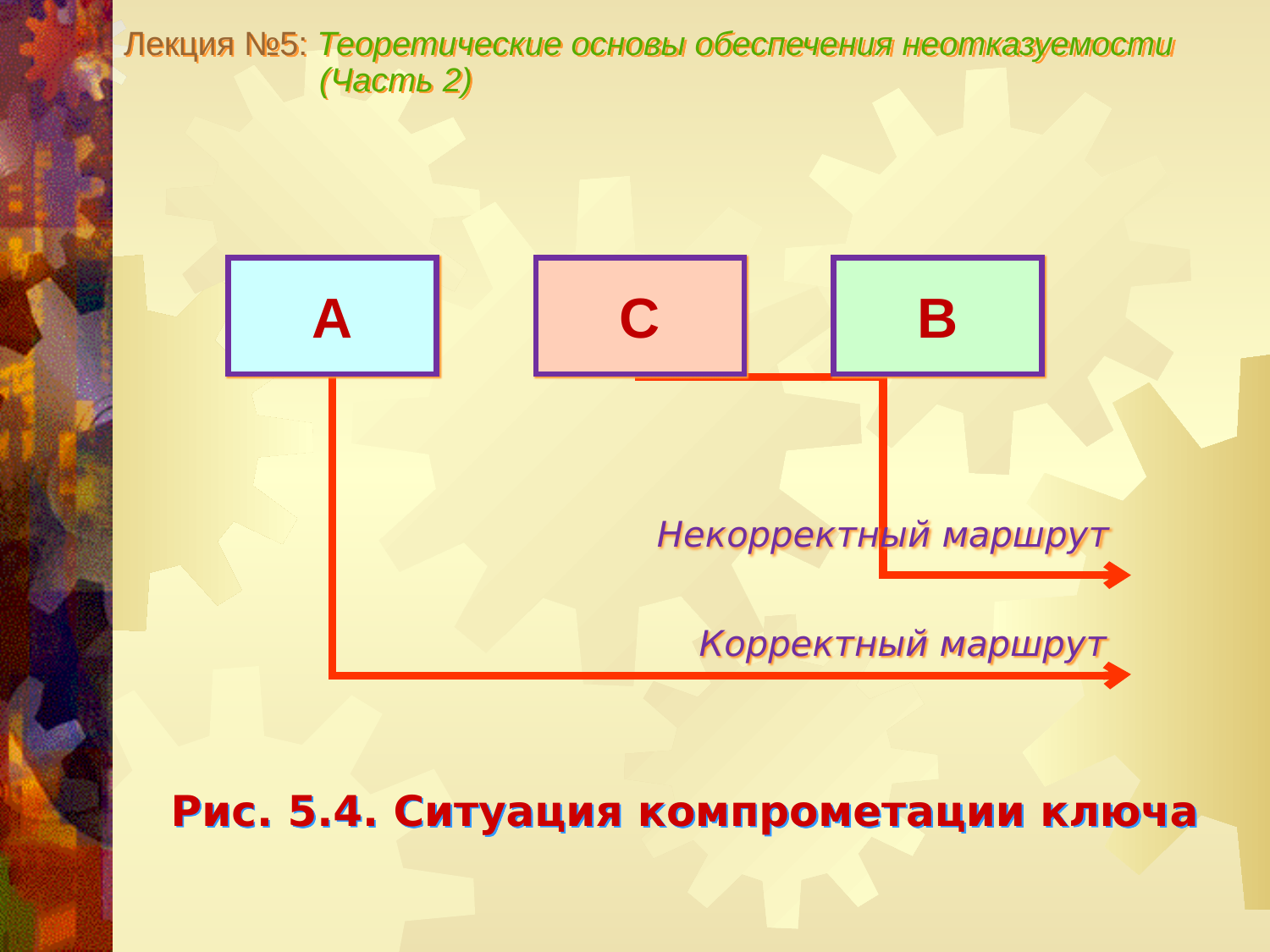

Лекция №5: Теоретические основы обеспечения неотказуемости
                       (Часть 2)
А
С
В
Некорректный маршрут
Корректный маршрут
Рис. 5.4. Ситуация компрометации ключа